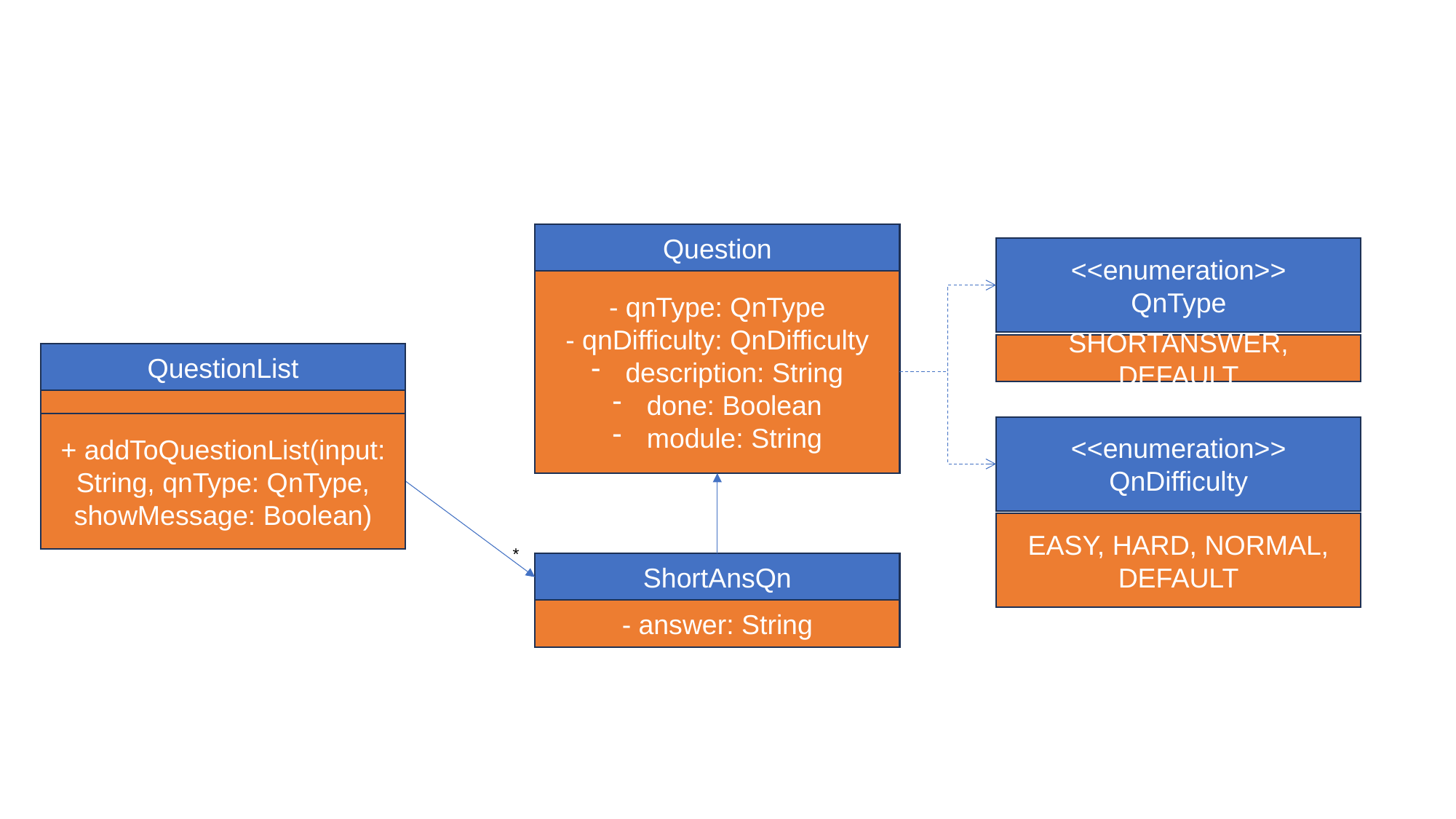

Question
<<enumeration>>
QnType
- qnType: QnType
- qnDifficulty: QnDifficulty
description: String
done: Boolean
module: String
SHORTANSWER, DEFAULT
QuestionList

+ addToQuestionList(input: String, qnType: QnType, showMessage: Boolean)
<<enumeration>>
QnDifficulty
EASY, HARD, NORMAL, DEFAULT
*
ShortAnsQn
- answer: String